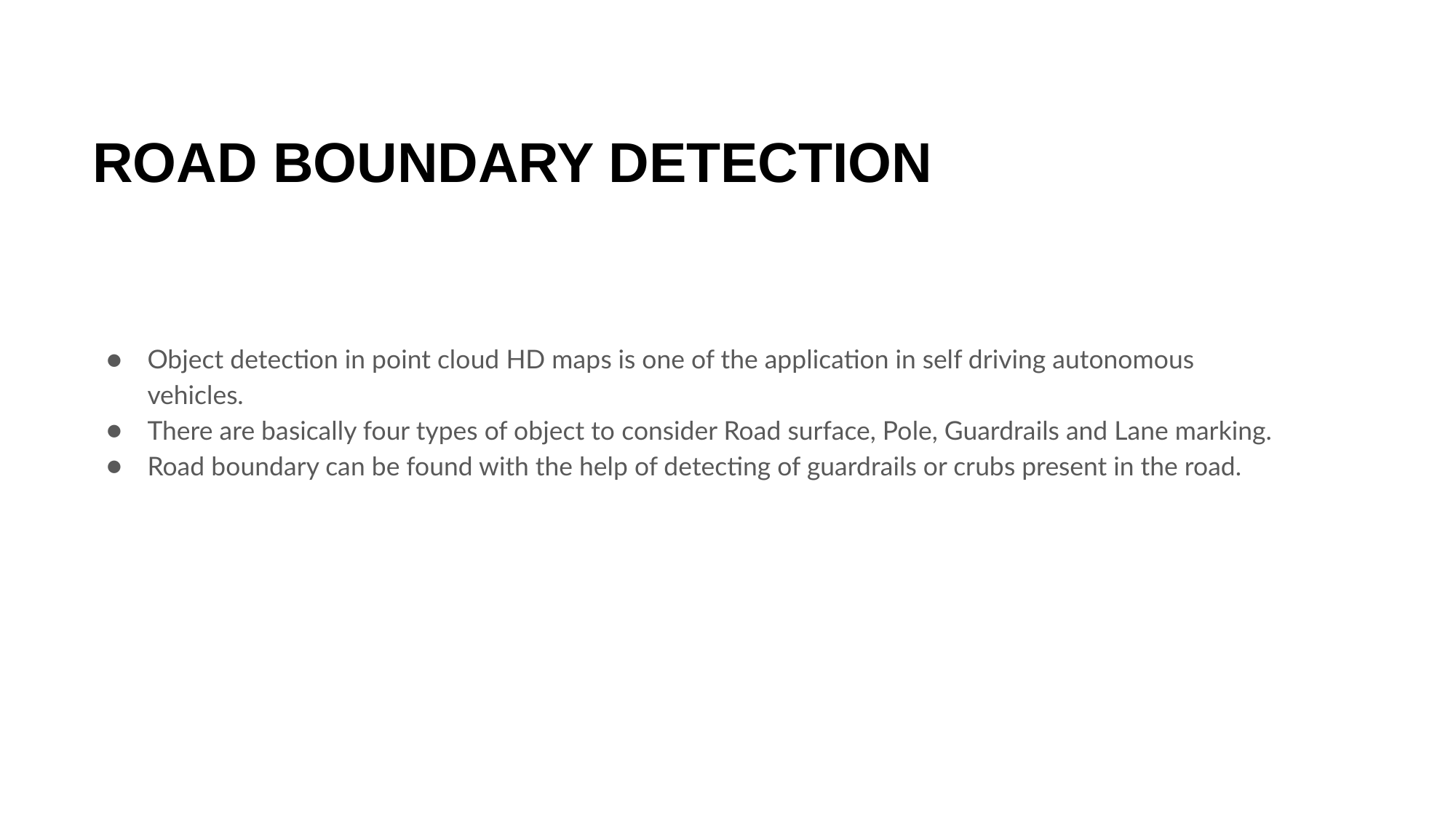

# ROAD BOUNDARY DETECTION
Object detection in point cloud HD maps is one of the application in self driving autonomous vehicles.
There are basically four types of object to consider Road surface, Pole, Guardrails and Lane marking.
Road boundary can be found with the help of detecting of guardrails or crubs present in the road.